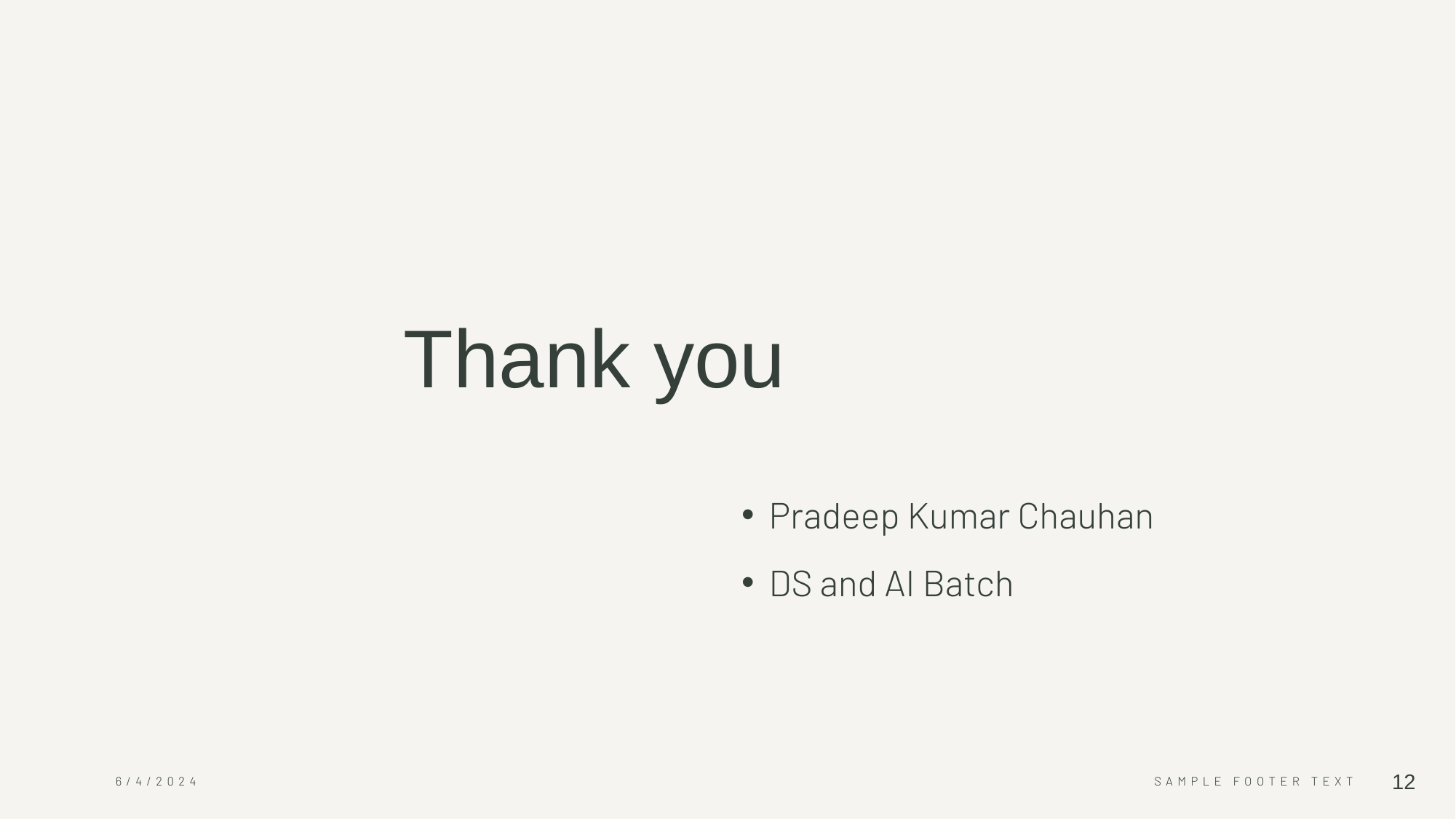

# Thank you
Pradeep Kumar Chauhan
DS and AI Batch
6/4/2024
Sample Footer Text
12